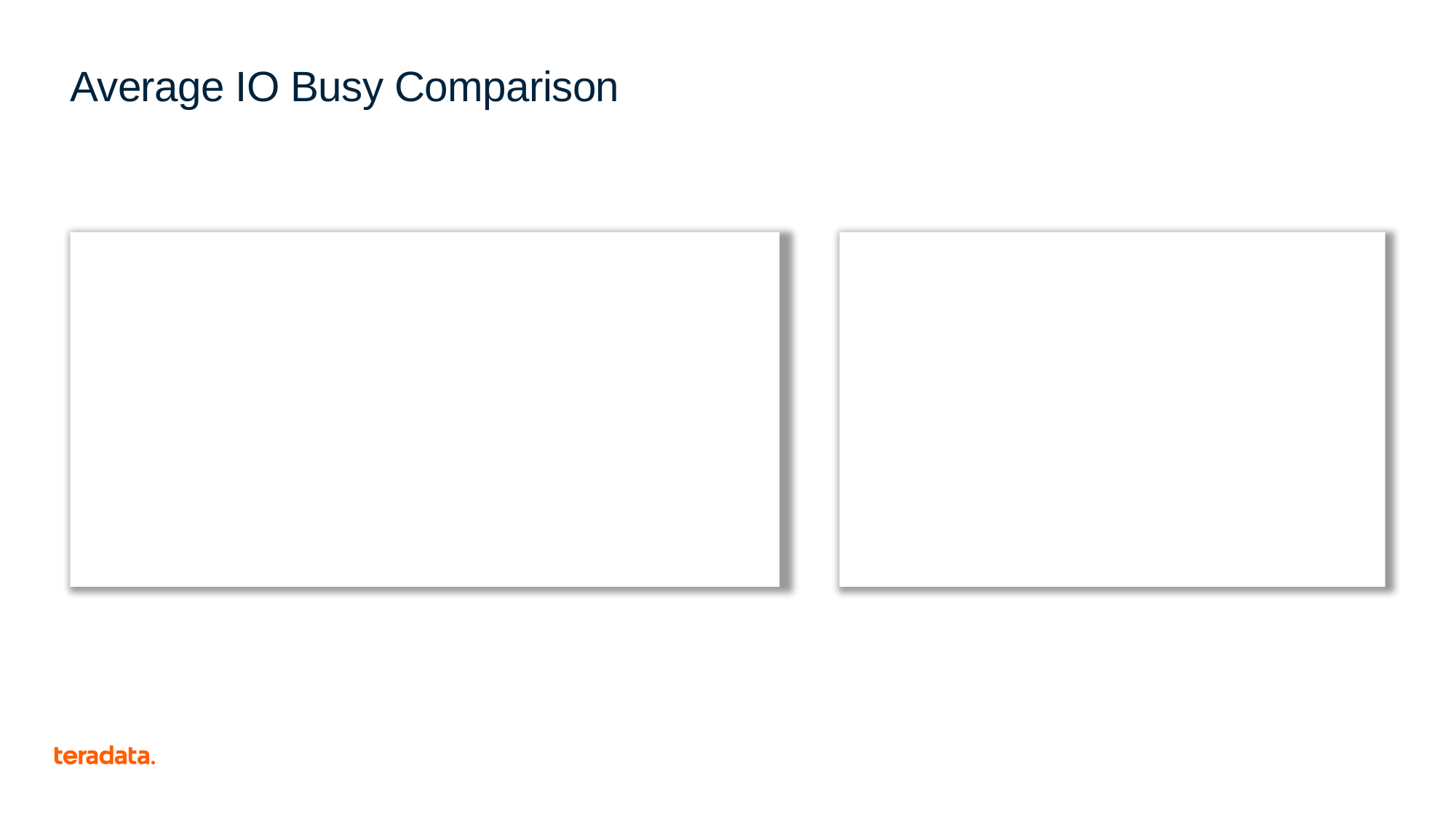

# Average IO Busy Comparison

{{pic:vhc--system_monthly_io_summary.png}}

{{pic:vhc--system_quarterly_io_summary.png}}